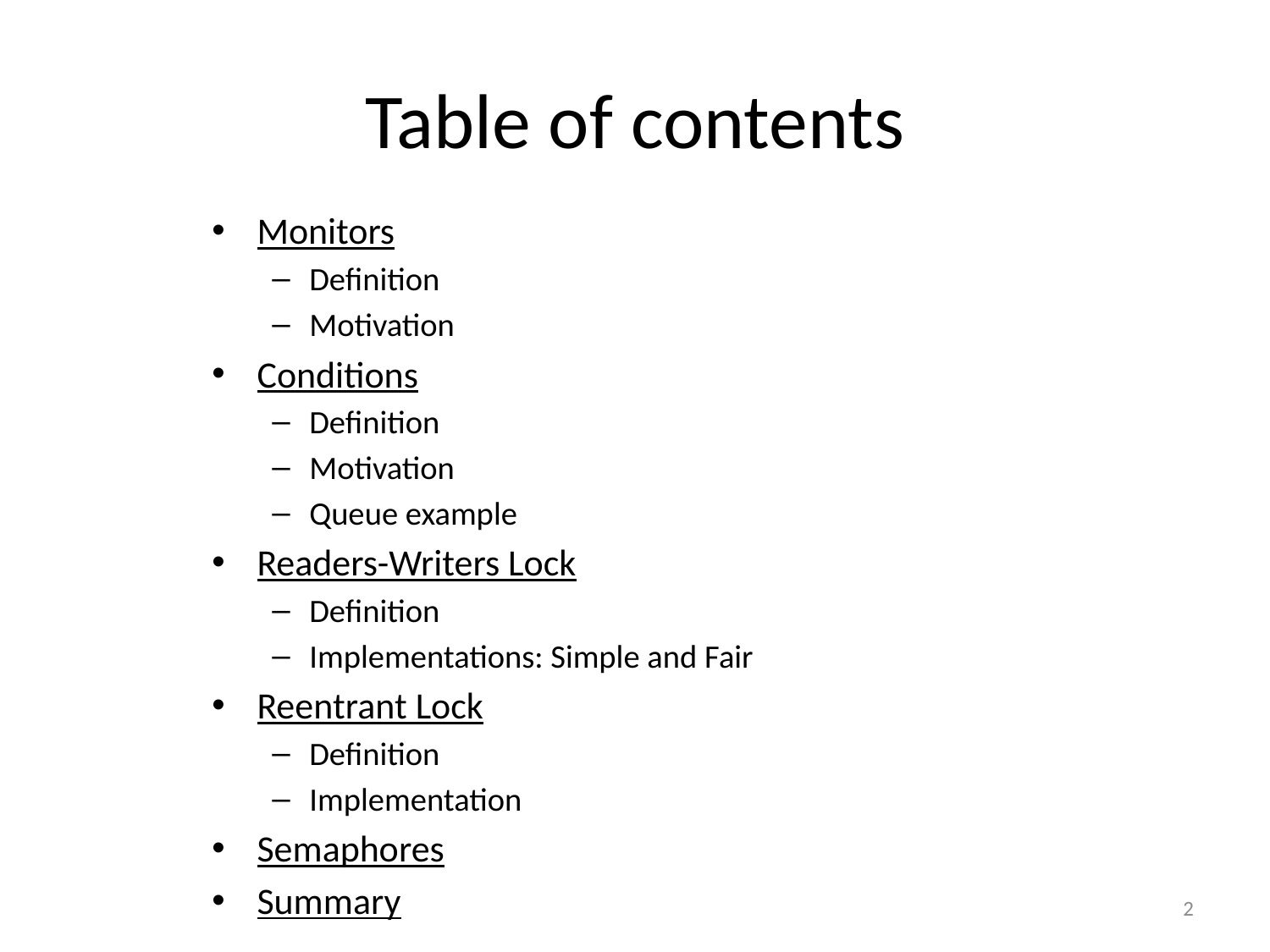

# Table of contents
Monitors
Definition
Motivation
Conditions
Definition
Motivation
Queue example
Readers-Writers Lock
Definition
Implementations: Simple and Fair
Reentrant Lock
Definition
Implementation
Semaphores
Summary

2